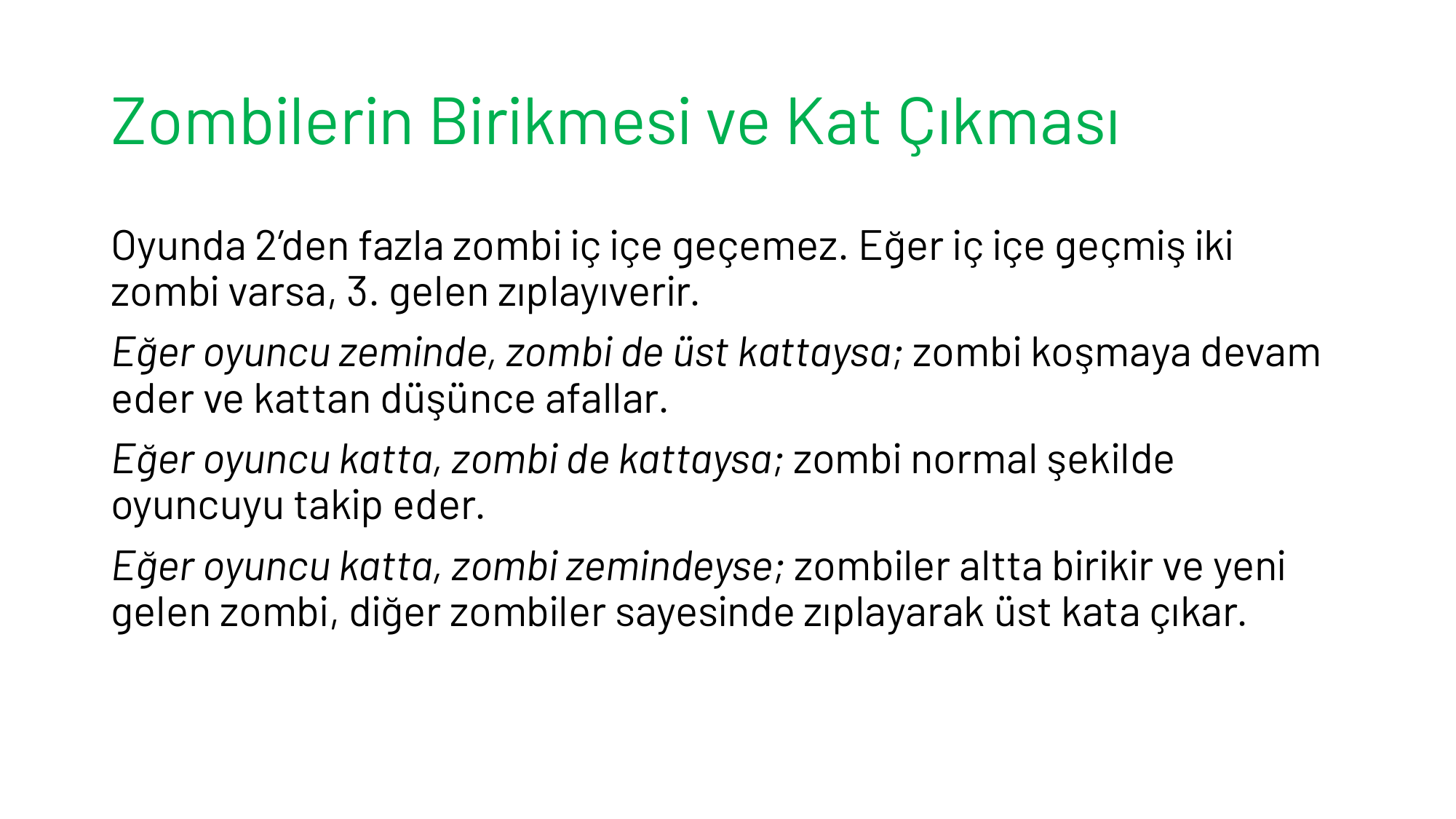

# Zombilerin Birikmesi ve Kat Çıkması
Oyunda 2’den fazla zombi iç içe geçemez. Eğer iç içe geçmiş iki zombi varsa, 3. gelen zıplayıverir.
Eğer oyuncu zeminde, zombi de üst kattaysa; zombi koşmaya devam eder ve kattan düşünce afallar.
Eğer oyuncu katta, zombi de kattaysa; zombi normal şekilde oyuncuyu takip eder.
Eğer oyuncu katta, zombi zemindeyse; zombiler altta birikir ve yeni gelen zombi, diğer zombiler sayesinde zıplayarak üst kata çıkar.